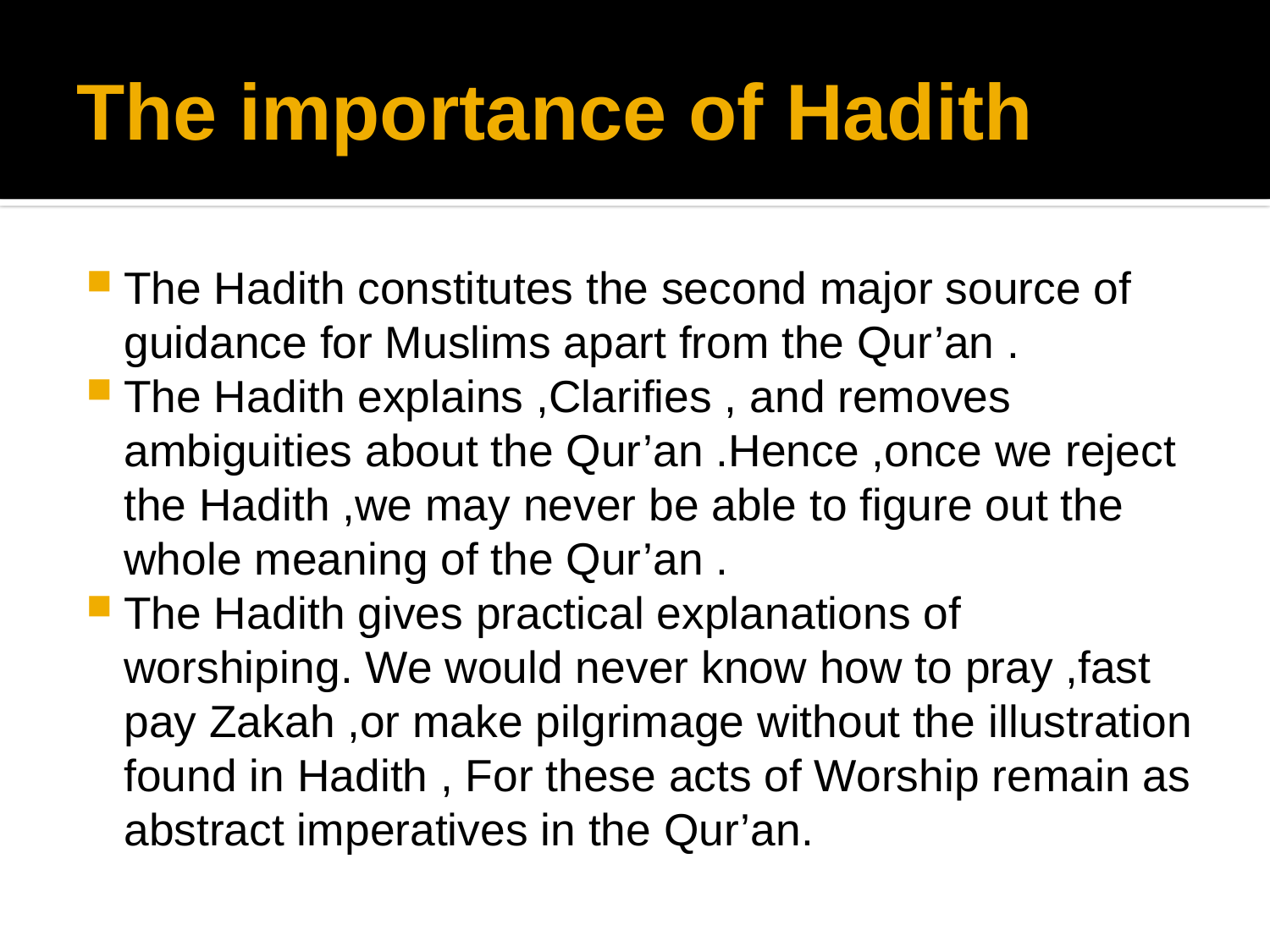

# The importance of Hadith
The Hadith constitutes the second major source of guidance for Muslims apart from the Qur’an .
The Hadith explains ,Clarifies , and removes ambiguities about the Qur’an .Hence ,once we reject the Hadith ,we may never be able to figure out the whole meaning of the Qur’an .
The Hadith gives practical explanations of worshiping. We would never know how to pray ,fast pay Zakah ,or make pilgrimage without the illustration found in Hadith , For these acts of Worship remain as abstract imperatives in the Qur’an.